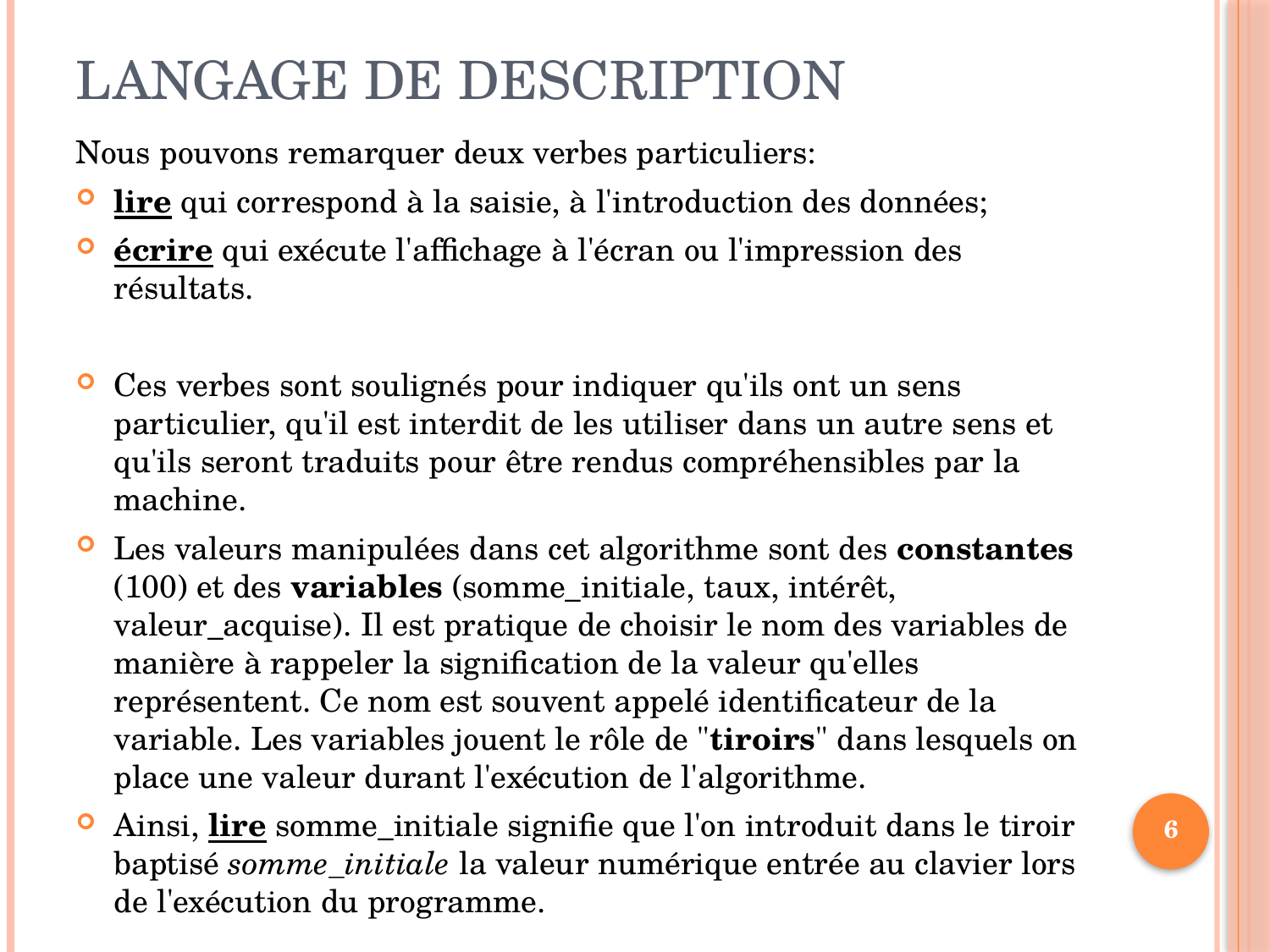

# Langage de description
Nous pouvons remarquer deux verbes particuliers:
lire qui correspond à la saisie, à l'introduction des données;
écrire qui exécute l'affichage à l'écran ou l'impression des résultats.

Ces verbes sont soulignés pour indiquer qu'ils ont un sens particulier, qu'il est interdit de les utiliser dans un autre sens et qu'ils seront traduits pour être rendus compréhensibles par la machine.
Les valeurs manipulées dans cet algorithme sont des constantes (100) et des variables (somme_initiale, taux, intérêt, valeur_acquise). Il est pratique de choisir le nom des variables de manière à rappeler la signification de la valeur qu'elles représentent. Ce nom est souvent appelé identificateur de la variable. Les variables jouent le rôle de "tiroirs" dans lesquels on place une valeur durant l'exécution de l'algorithme.
Ainsi, lire somme_initiale signifie que l'on introduit dans le tiroir baptisé somme_initiale la valeur numérique entrée au clavier lors de l'exécution du programme.

6